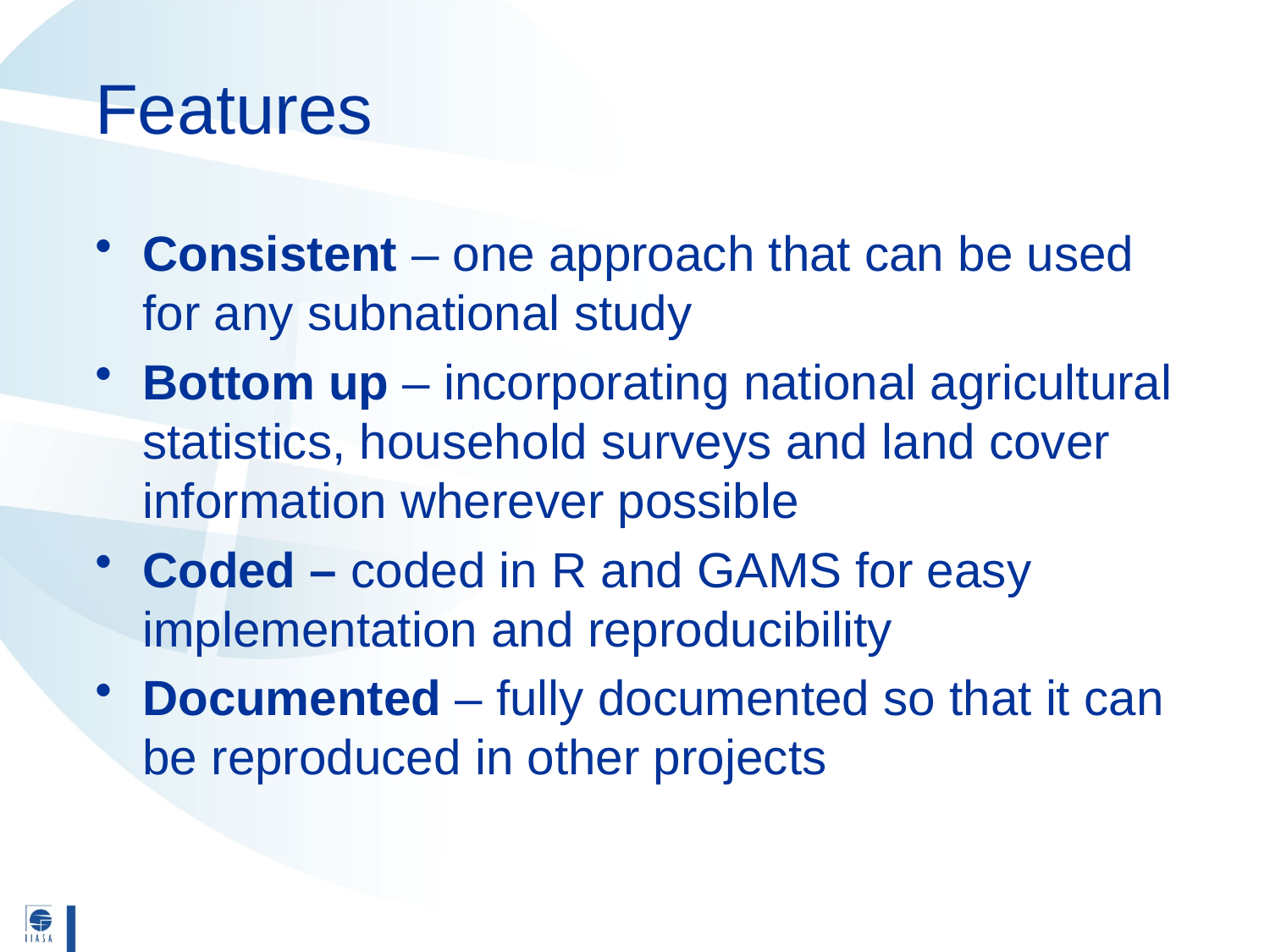

# Features
Consistent – one approach that can be used for any subnational study
Bottom up – incorporating national agricultural statistics, household surveys and land cover information wherever possible
Coded – coded in R and GAMS for easy implementation and reproducibility
Documented – fully documented so that it can be reproduced in other projects